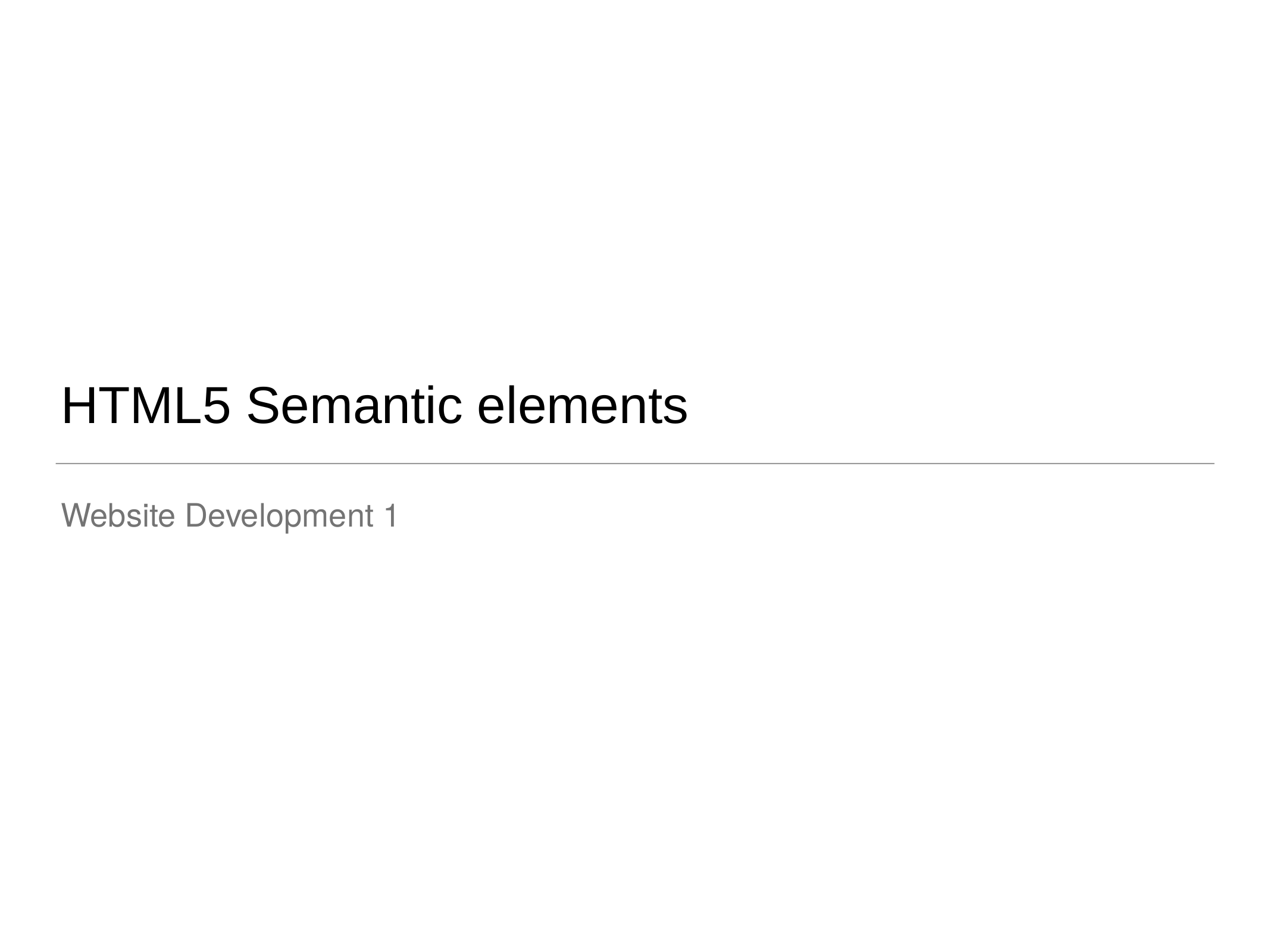

# HTML5 Semantic elements
Website Development 1